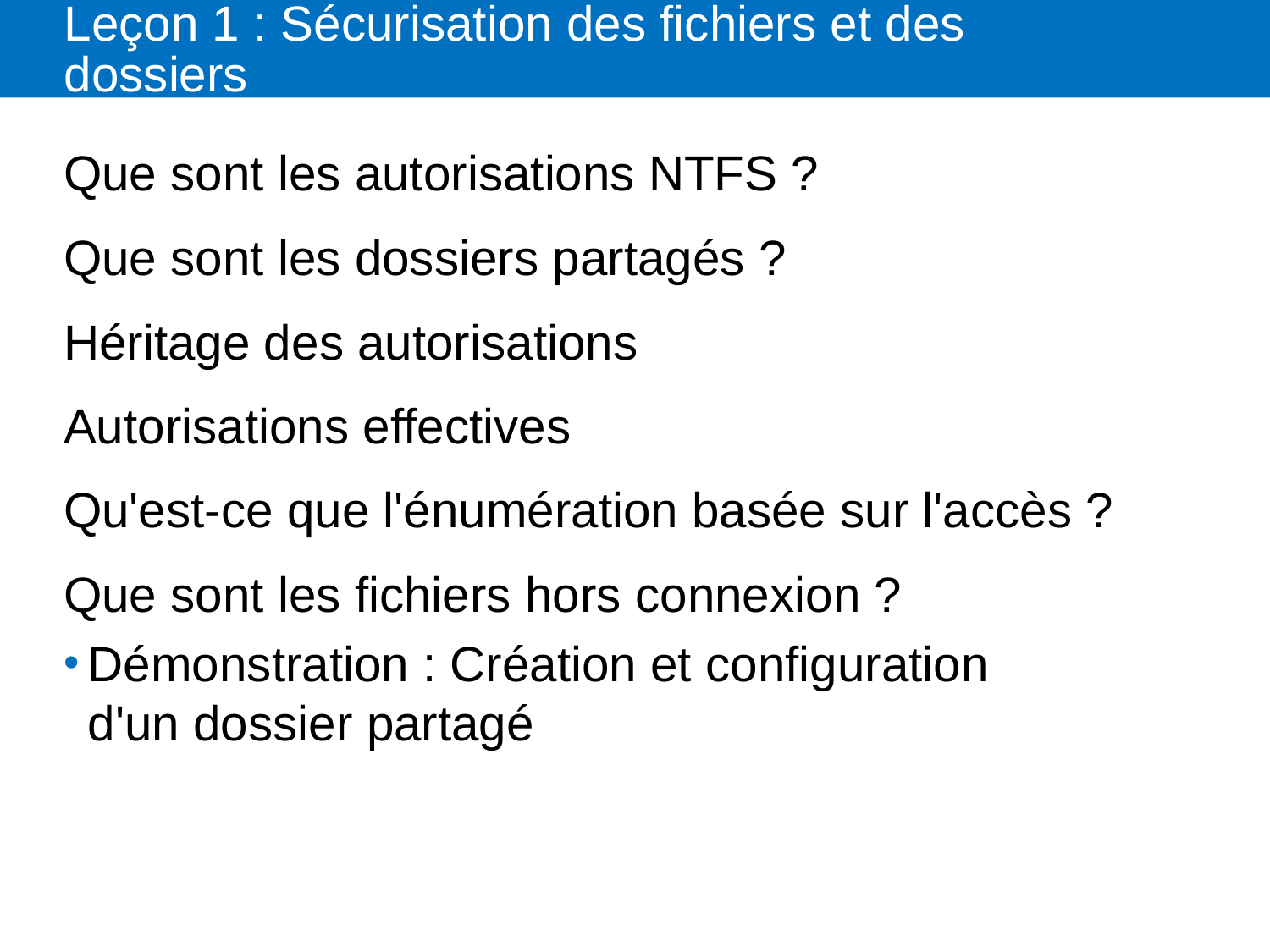

# Leçon 1 : Sécurisation des fichiers et des dossiers
Que sont les autorisations NTFS ?
Que sont les dossiers partagés ?
Héritage des autorisations
Autorisations effectives
Qu'est-ce que l'énumération basée sur l'accès ?
Que sont les fichiers hors connexion ?
Démonstration : Création et configuration d'un dossier partagé